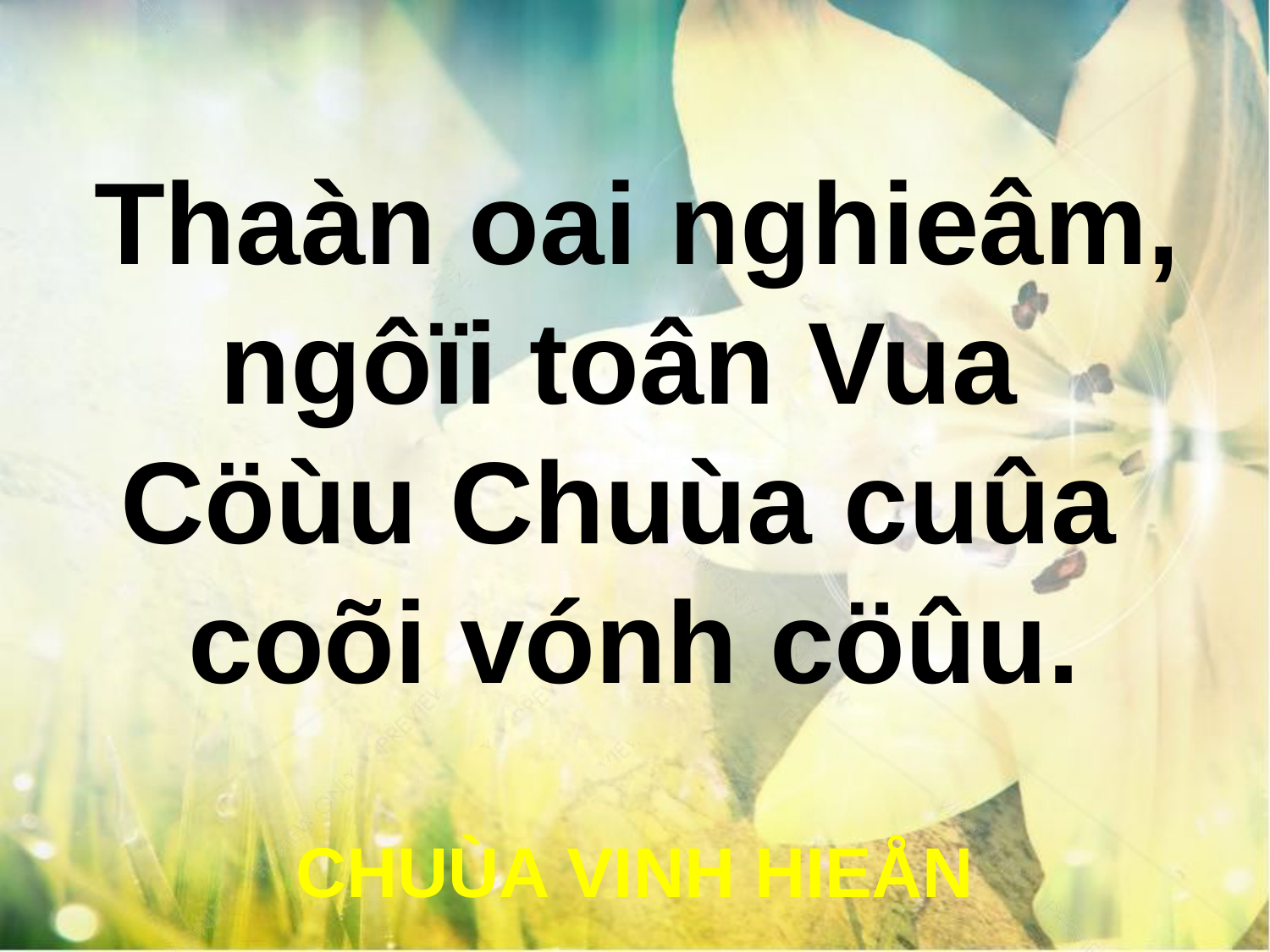

Thaàn oai nghieâm,
ngôïi toân Vua
Cöùu Chuùa cuûa
coõi vónh cöûu.
CHUÙA VINH HIEÅN